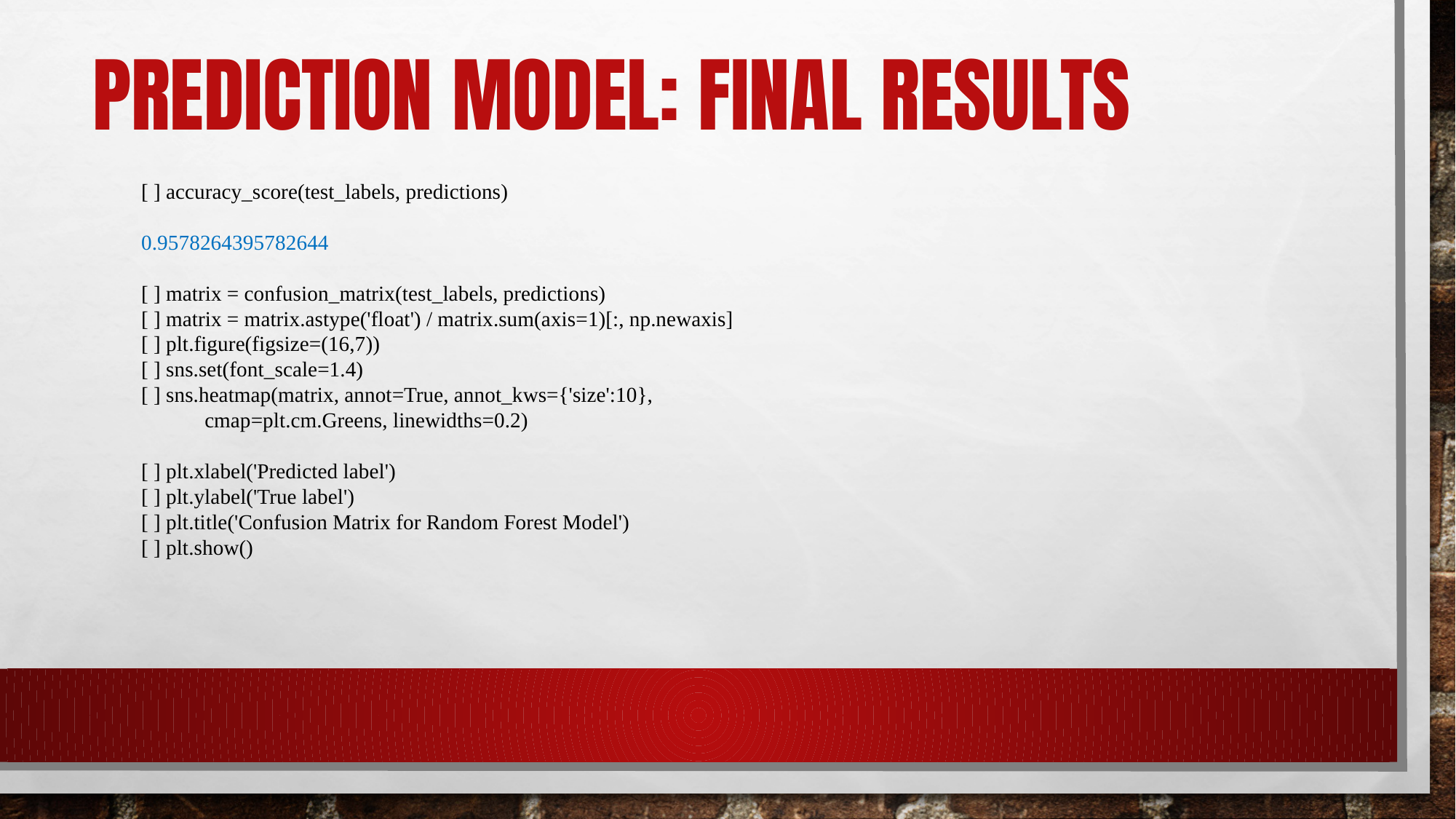

# Prediction model: final results
[ ] accuracy_score(test_labels, predictions)

0.9578264395782644

[ ] matrix = confusion_matrix(test_labels, predictions)
[ ] matrix = matrix.astype('float') / matrix.sum(axis=1)[:, np.newaxis]
[ ] plt.figure(figsize=(16,7))
[ ] sns.set(font_scale=1.4)
[ ] sns.heatmap(matrix, annot=True, annot_kws={'size':10},
            cmap=plt.cm.Greens, linewidths=0.2)

[ ] plt.xlabel('Predicted label')
[ ] plt.ylabel('True label')
[ ] plt.title('Confusion Matrix for Random Forest Model')
[ ] plt.show()